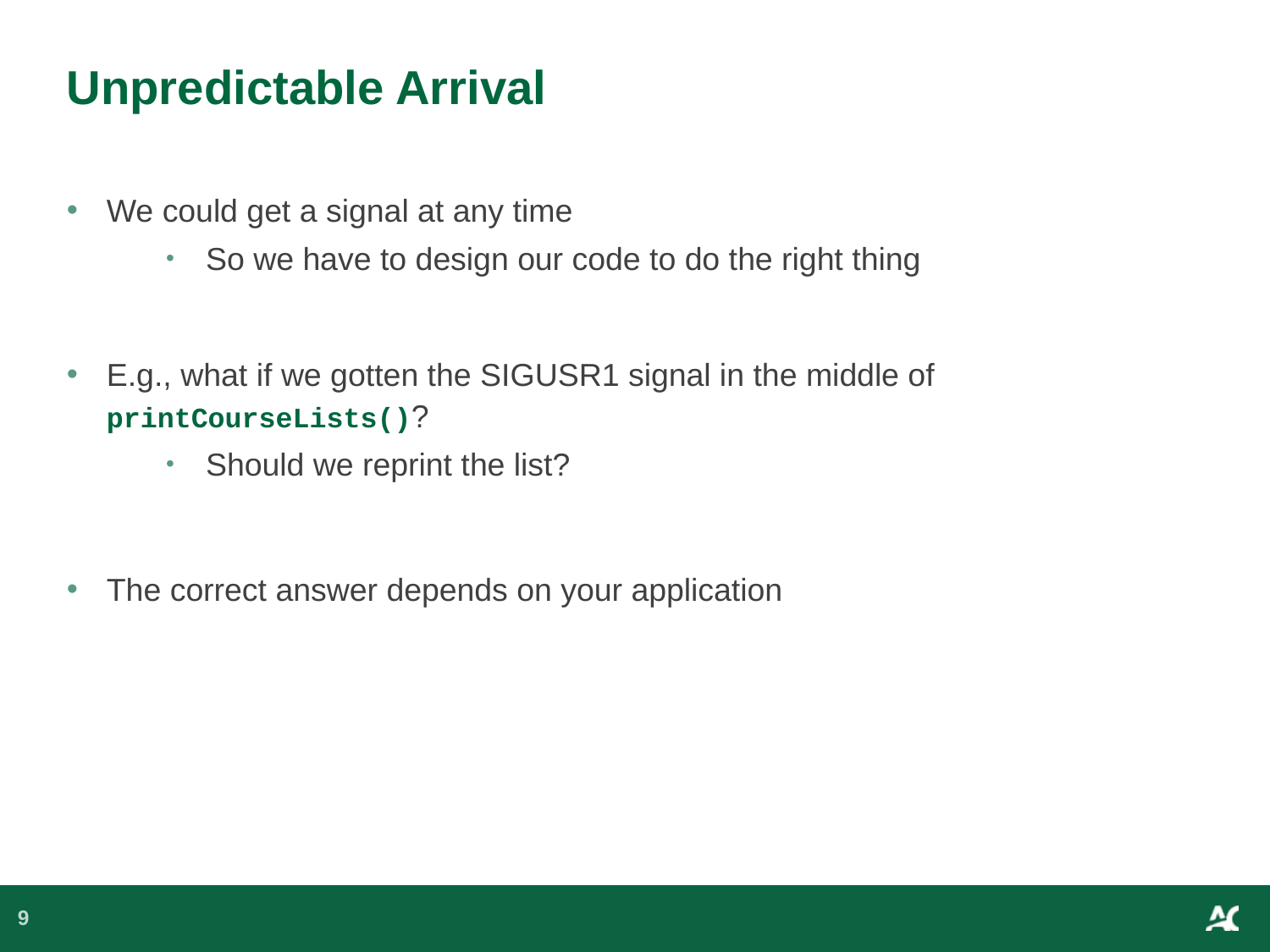

# Unpredictable Arrival
We could get a signal at any time
So we have to design our code to do the right thing

E.g., what if we gotten the SIGUSR1 signal in the middle of printCourseLists()?
Should we reprint the list?

The correct answer depends on your application
9